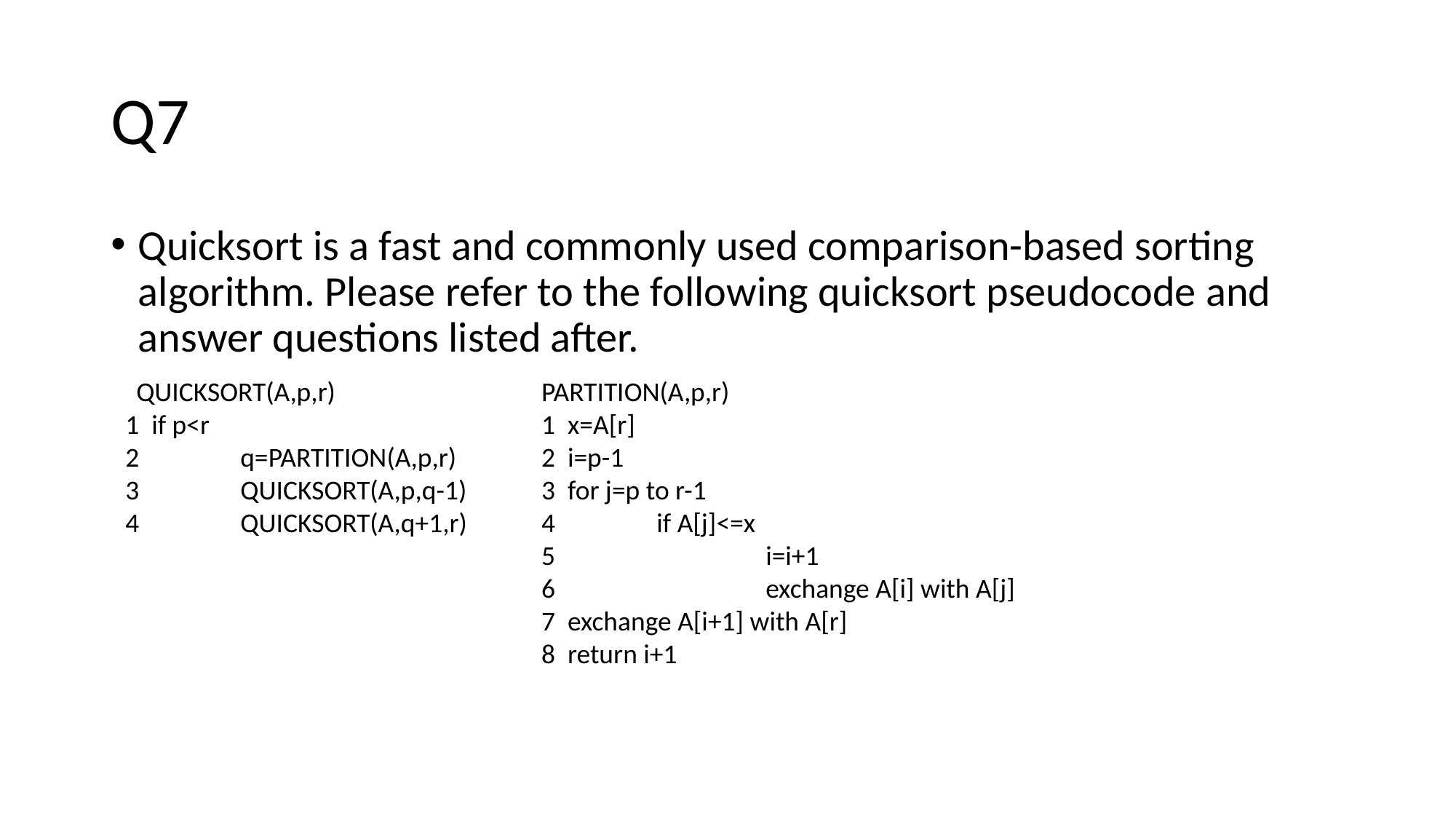

# Q7
Quicksort is a fast and commonly used comparison-based sorting algorithm. Please refer to the following quicksort pseudocode and answer questions listed after.

QUICKSORT(A,p,r)
1  if p<r
2	q=PARTITION(A,p,r)
3	QUICKSORT(A,p,q-1)
4	QUICKSORT(A,q+1,r)
PARTITION(A,p,r)
1  x=A[r]
2  i=p-1
3  for j=p to r-1
4	if A[j]<=x
5		i=i+1
6		exchange A[i] with A[j]
7  exchange A[i+1] with A[r]
8  return i+1